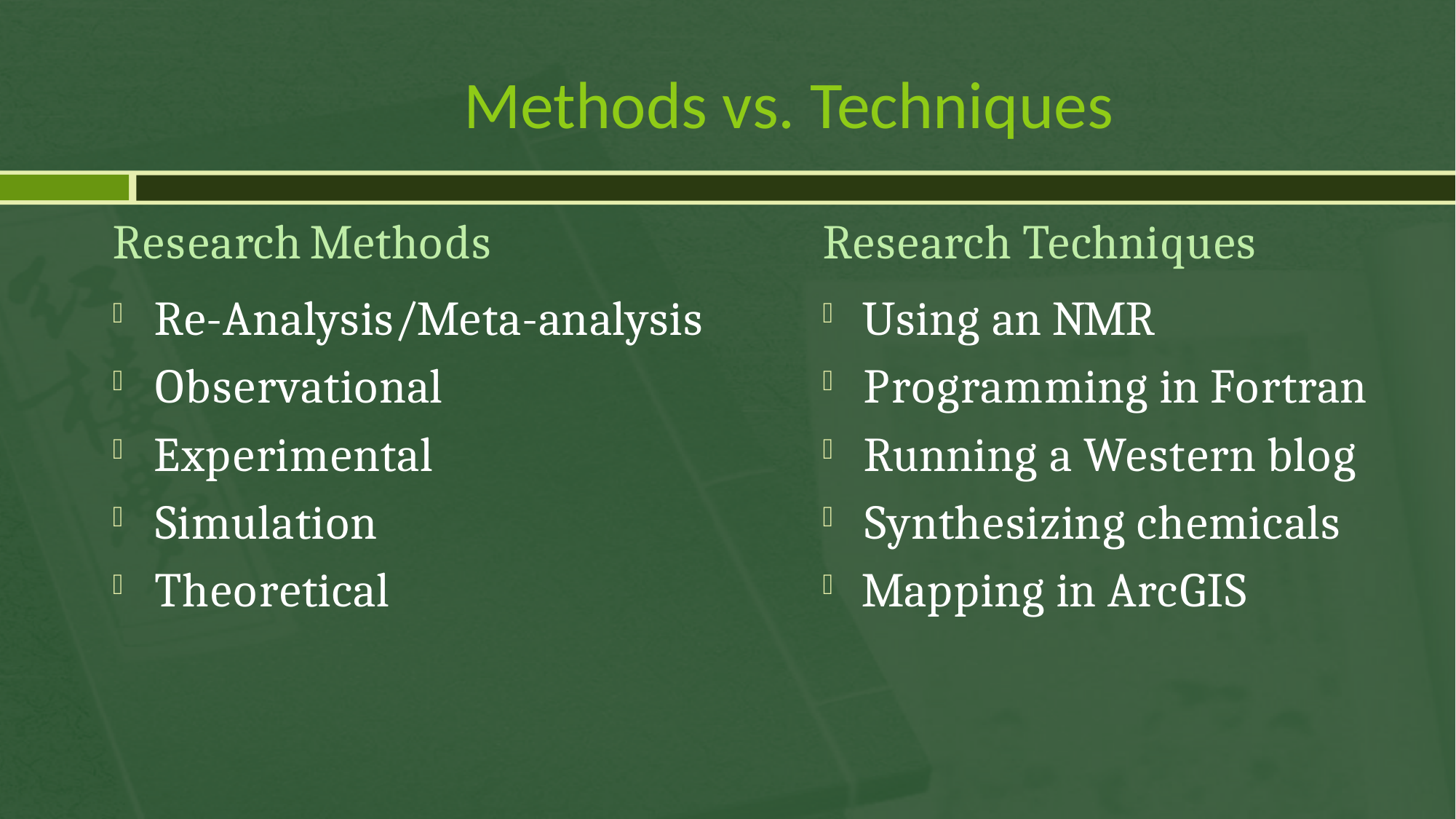

# Methods vs. Techniques
Research Methods
Research Techniques
Re-Analysis/Meta-analysis
Observational
Experimental
Simulation
Theoretical
Using an NMR
Programming in Fortran
Running a Western blog
Synthesizing chemicals
Mapping in ArcGIS